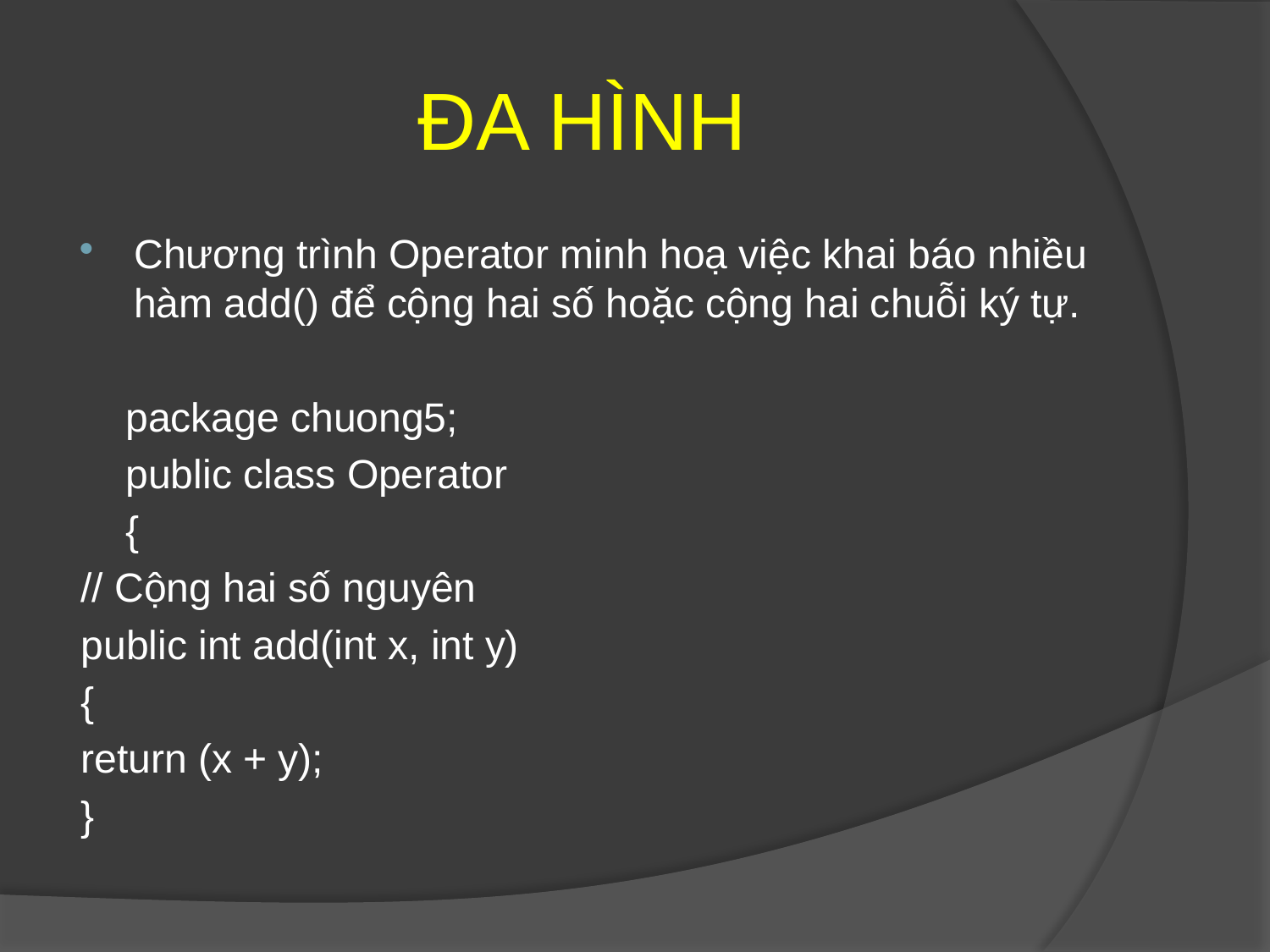

# ĐA HÌNH
Chương trình Operator minh hoạ việc khai báo nhiều hàm add() để cộng hai số hoặc cộng hai chuỗi ký tự.

    package chuong5;
    public class Operator
    {
	// Cộng hai số nguyên
	public int add(int x, int y)
	{
		return (x + y);
	}